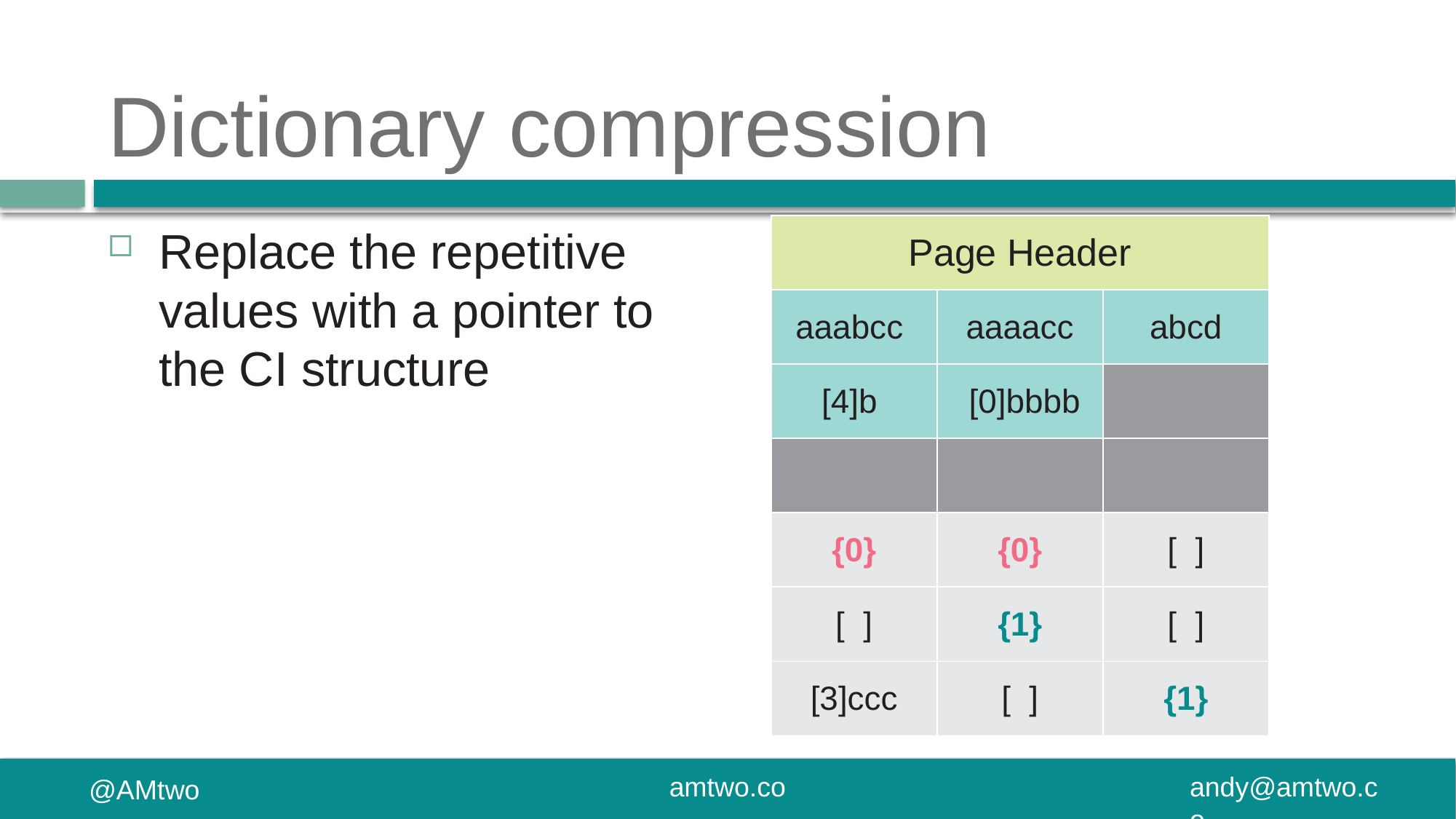

# Dictionary compression
| Page Header |  |  |
| --- | --- | --- |
| aaabcc | aaaacc | abcd |
| [4]b | [0]bbbb |  |
|  |  |  |
| {0} | {0} | [ ] |
| [ ] | {1} | [ ] |
| [3]ccc | [ ] | {1} |
Replace the repetitive values with a pointer to the CI structure